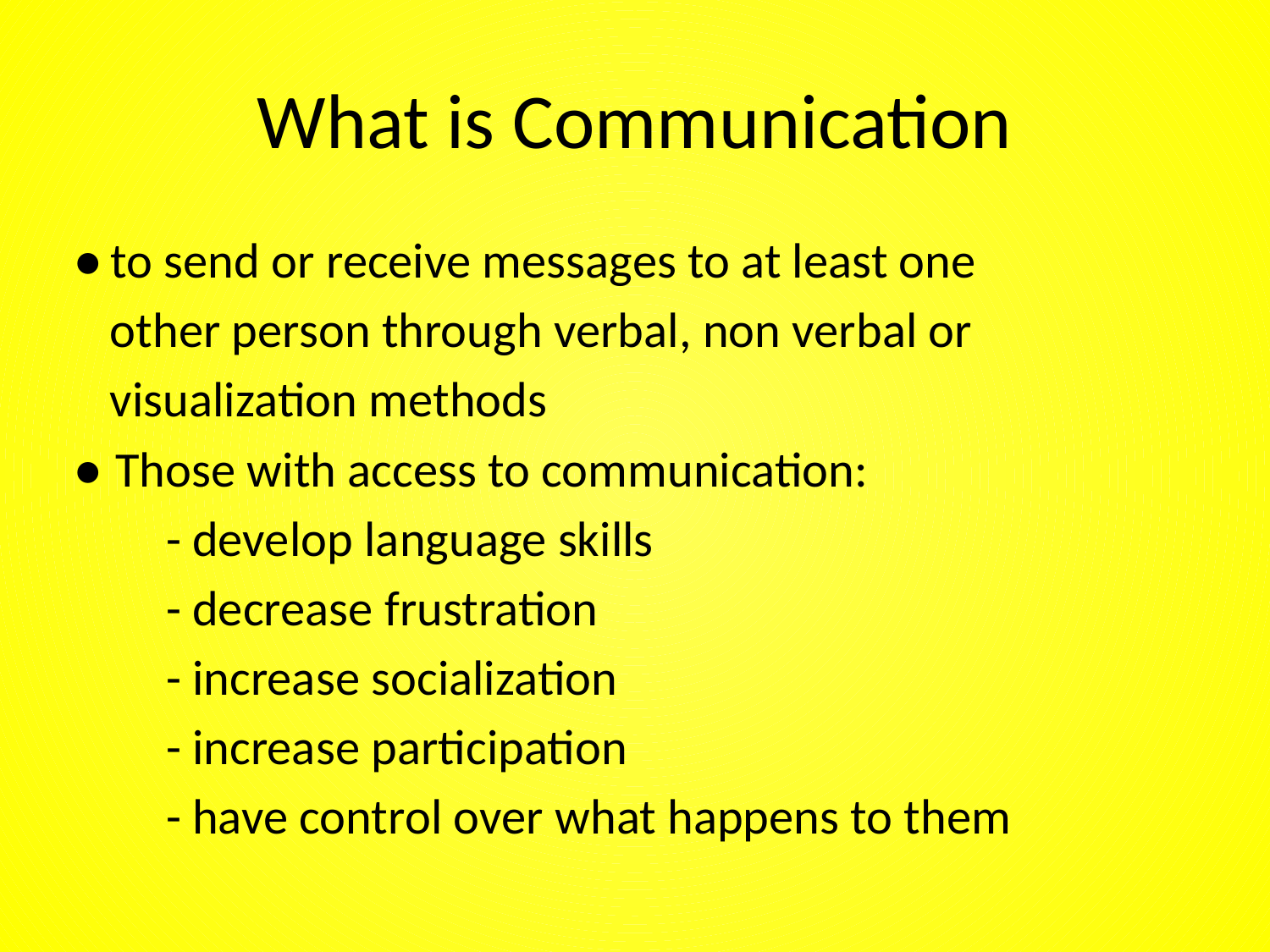

# What is Communication
⦁ to send or receive messages to at least one
   other person through verbal, non verbal or
   visualization methods
⦁ Those with access to communication:
        - develop language skills
        - decrease frustration
        - increase socialization
        - increase participation
        - have control over what happens to them